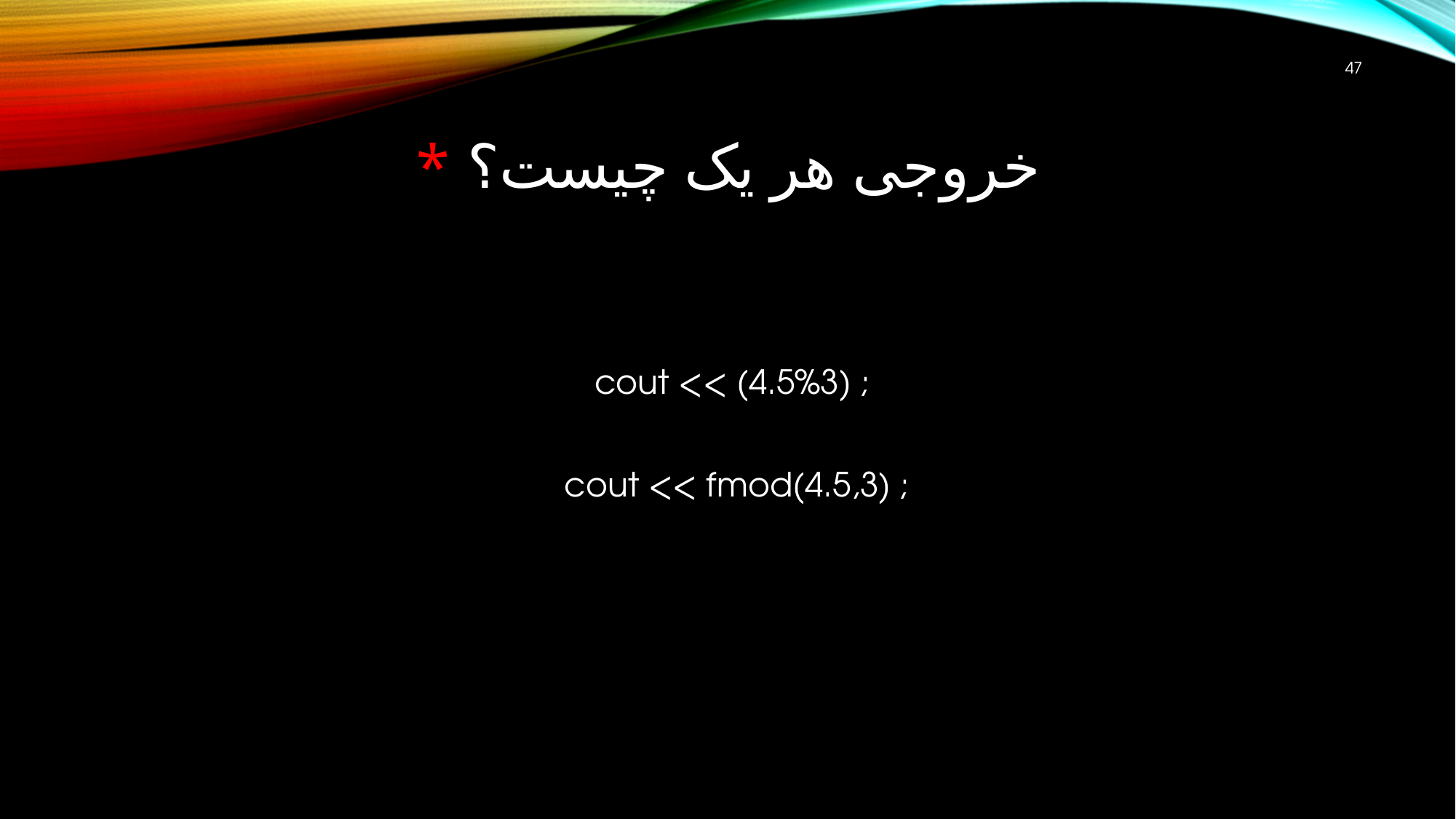

47
# خروجی هر یک چیست؟ *
 cout << (4.5%3) ;

  cout << fmod(4.5,3) ;